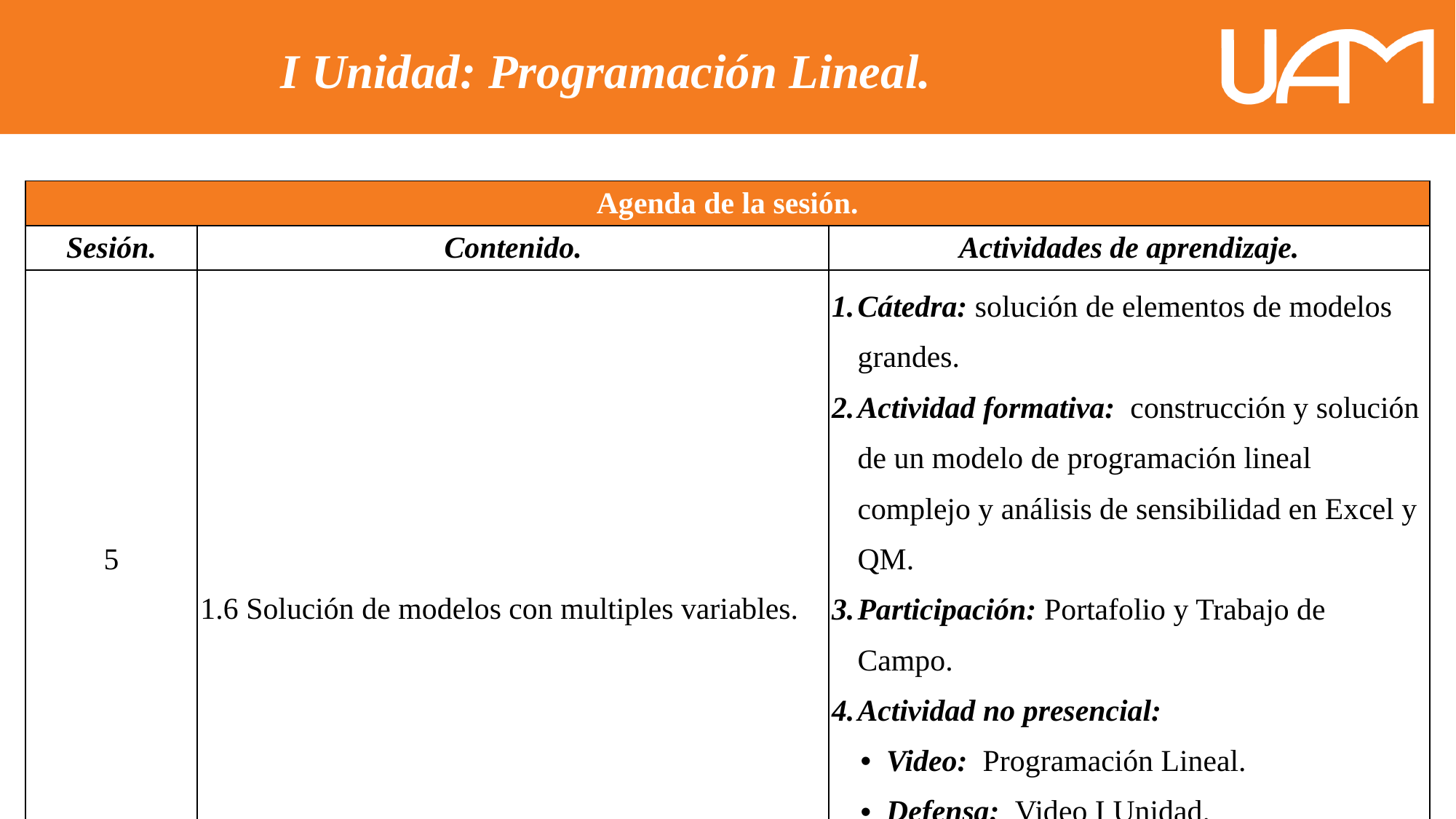

I Unidad: Programación Lineal.
| Agenda de la sesión. |  |  |
| --- | --- | --- |
| Sesión. | Contenido. | Actividades de aprendizaje. |
| 5 | 1.6 Solución de modelos con multiples variables. | Cátedra: solución de elementos de modelos grandes.  Actividad formativa:  construcción y solución de un modelo de programación lineal complejo y análisis de sensibilidad en Excel y QM. Participación: Portafolio y Trabajo de Campo. Actividad no presencial:  Video:  Programación Lineal. Defensa:  Video I Unidad. |